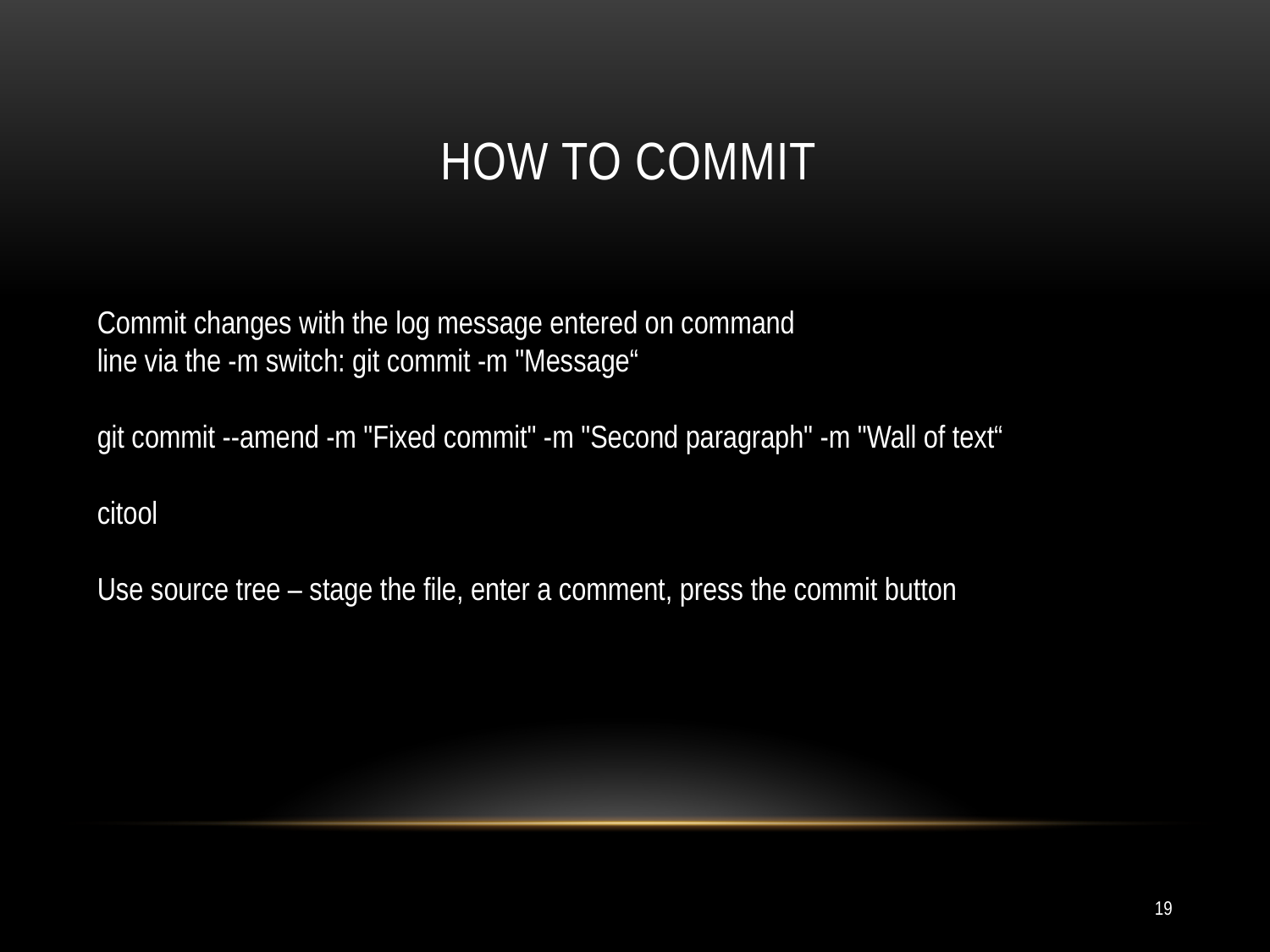

# How to commit
Commit changes with the log message entered on command
line via the -m switch: git commit -m "Message“

git commit --amend -m "Fixed commit" -m "Second paragraph" -m "Wall of text“

citool

Use source tree – stage the file, enter a comment, press the commit button

19